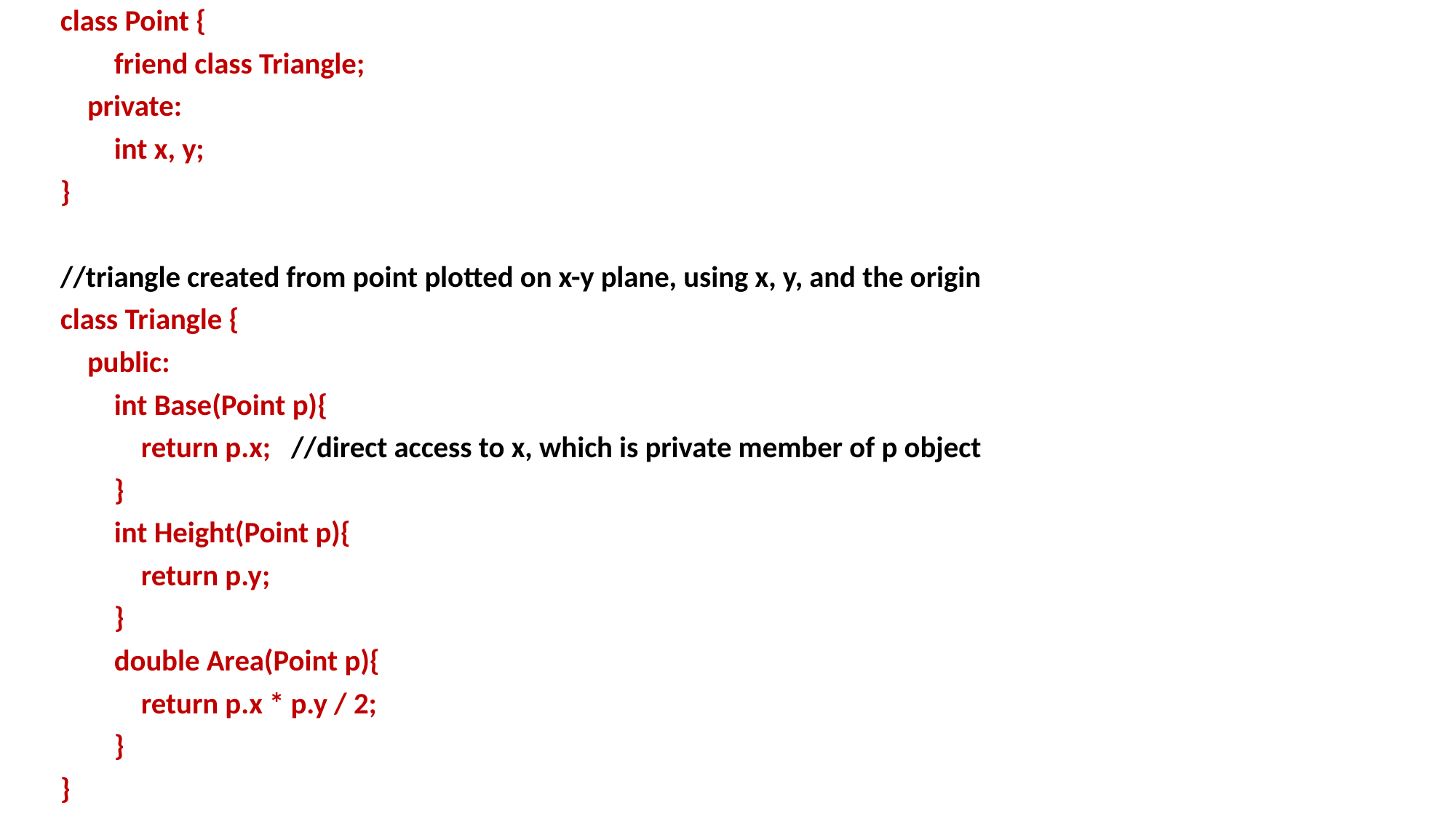

class Point {
        friend class Triangle;
    private:
        int x, y;
}

//triangle created from point plotted on x-y plane, using x, y, and the origin
class Triangle {
    public:
        int Base(Point p){
            return p.x;   //direct access to x, which is private member of p object
        }
        int Height(Point p){
            return p.y;
        }
        double Area(Point p){
            return p.x * p.y / 2;
        }
}